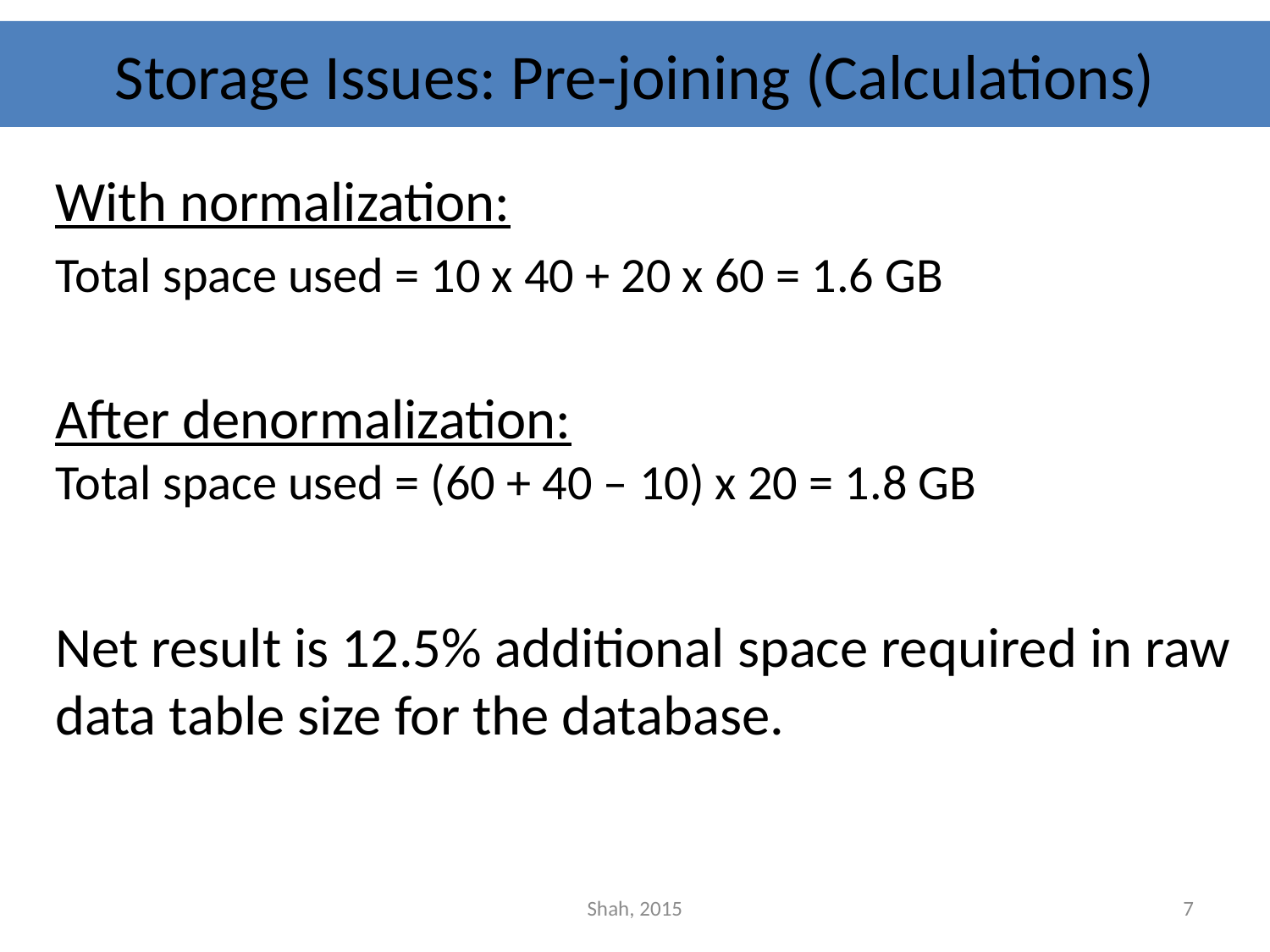

# Storage Issues: Pre-joining (Calculations)
With normalization:
Total space used = 10 x 40 + 20 x 60 = 1.6 GB

After denormalization:
Total space used = (60 + 40 – 10) x 20 = 1.8 GB

Net result is 12.5% additional space required in raw data table size for the database.

Shah, 2015
7